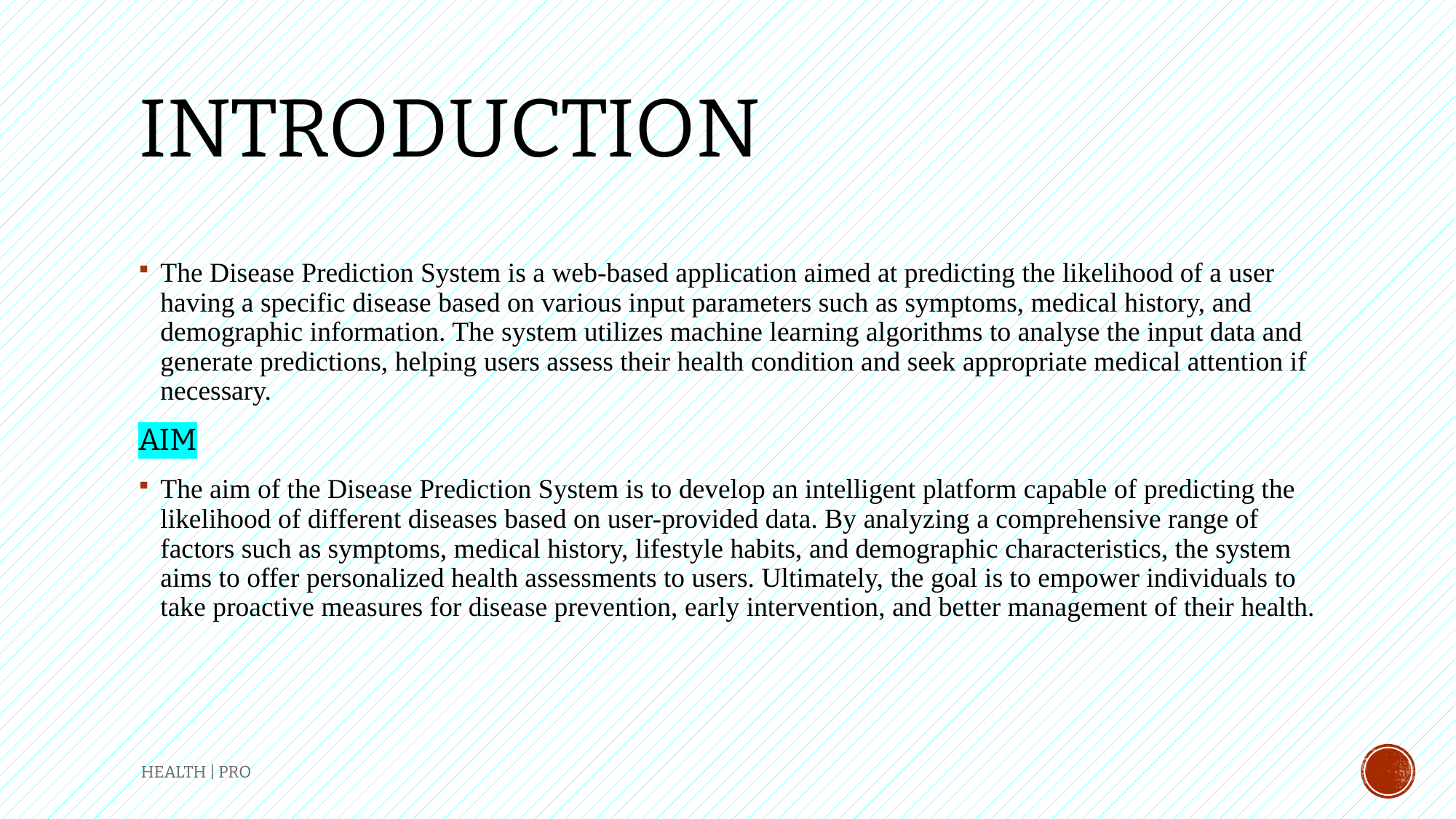

# INTRODUCTION
The Disease Prediction System is a web-based application aimed at predicting the likelihood of a user having a specific disease based on various input parameters such as symptoms, medical history, and demographic information. The system utilizes machine learning algorithms to analyse the input data and generate predictions, helping users assess their health condition and seek appropriate medical attention if necessary.
AIM
The aim of the Disease Prediction System is to develop an intelligent platform capable of predicting the likelihood of different diseases based on user-provided data. By analyzing a comprehensive range of factors such as symptoms, medical history, lifestyle habits, and demographic characteristics, the system aims to offer personalized health assessments to users. Ultimately, the goal is to empower individuals to take proactive measures for disease prevention, early intervention, and better management of their health.

HEALTH | PRO